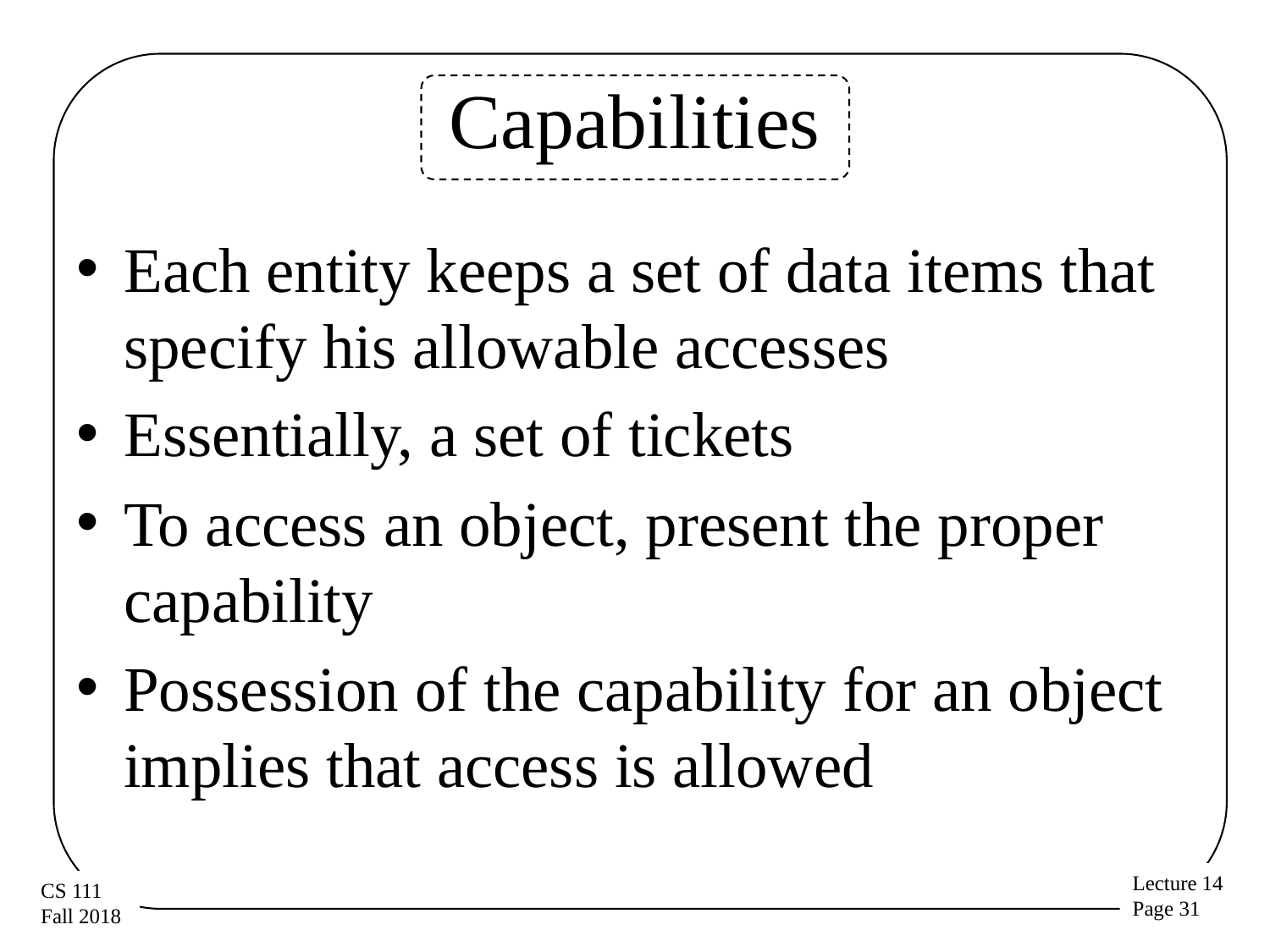

# Capabilities

Each entity keeps a set of data items that specify his allowable accesses
Essentially, a set of tickets
To access an object, present the proper capability
Possession of the capability for an object implies that access is allowed